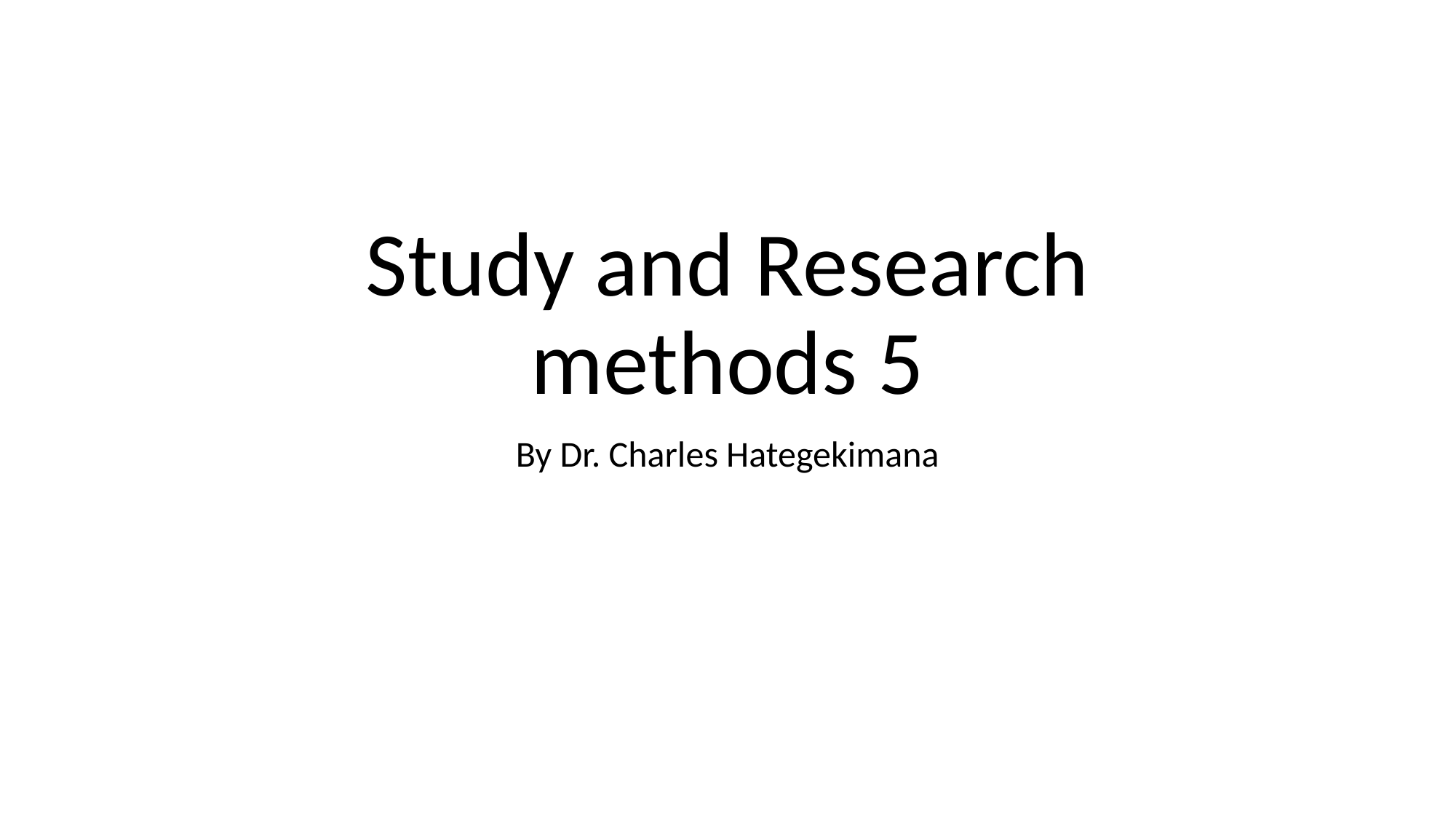

# Study and Research methods 5
By Dr. Charles Hategekimana